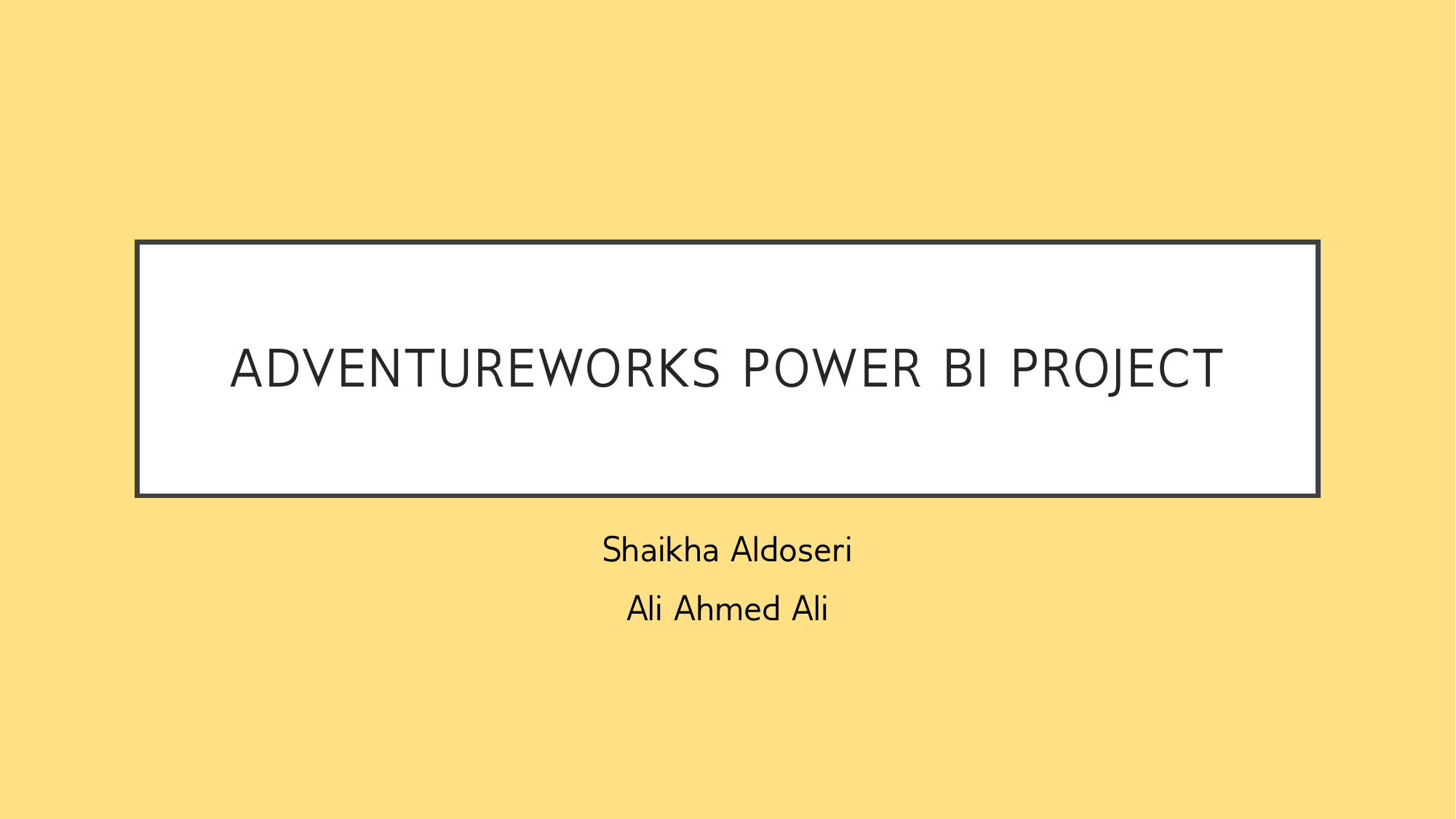

# Adventureworks power bi project
Shaikha Aldoseri
Ali Ahmed Ali